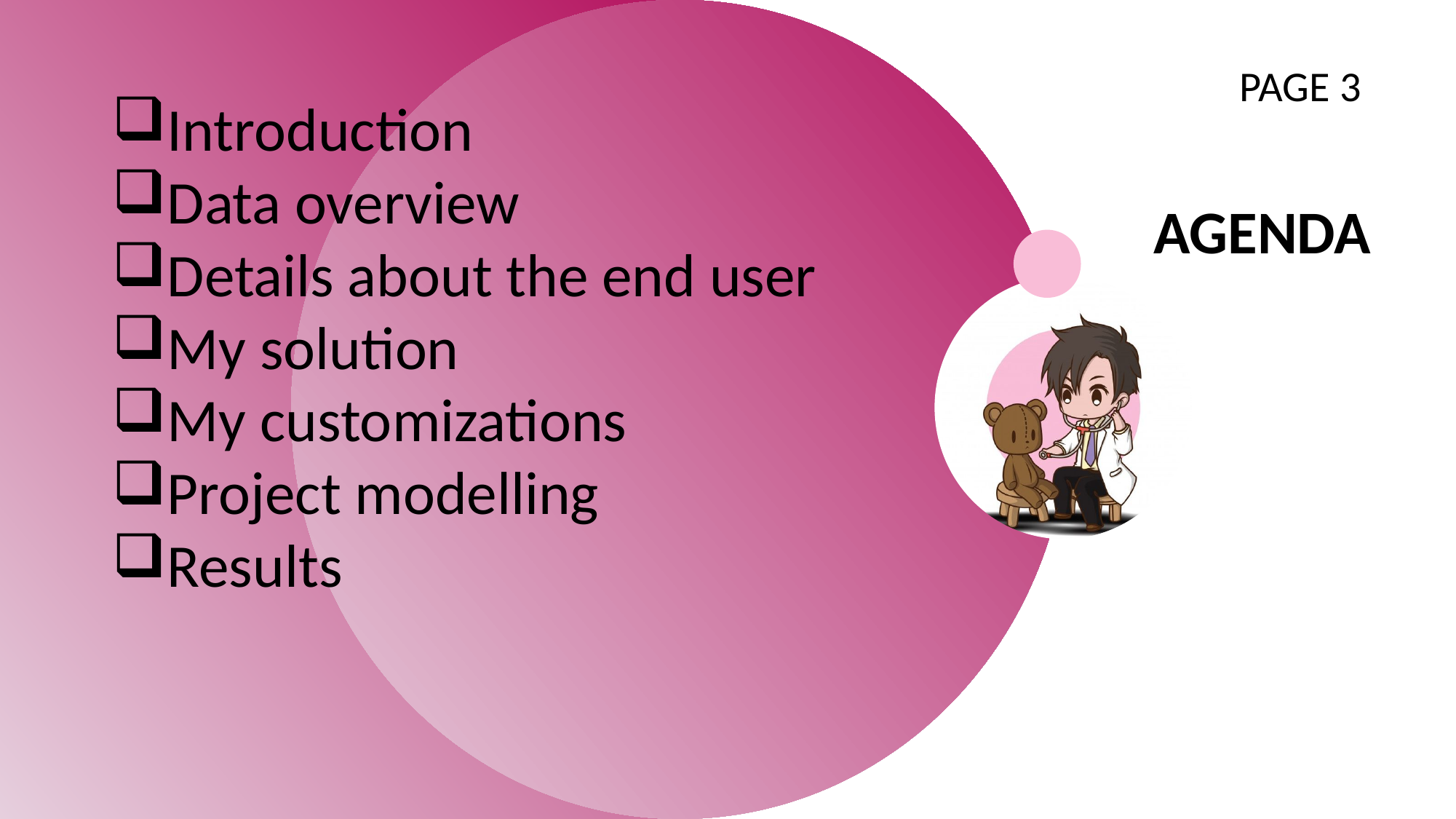

PAGE 3
Introduction
Data overview
Details about the end user
My solution
My customizations
Project modelling
Results
AGENDA